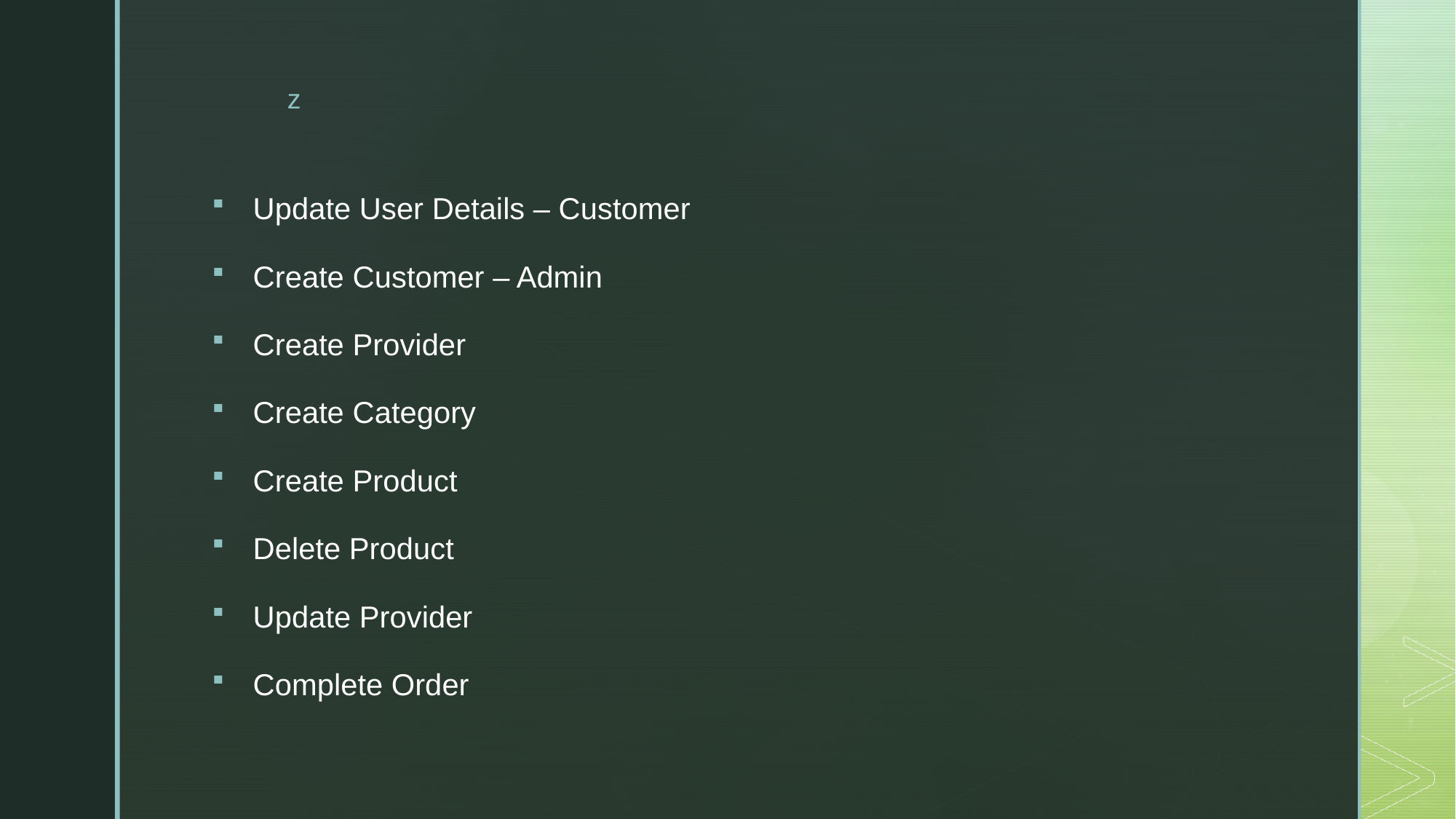

Update User Details – Customer
Create Customer – Admin
Create Provider
Create Category
Create Product
Delete Product
Update Provider
Complete Order